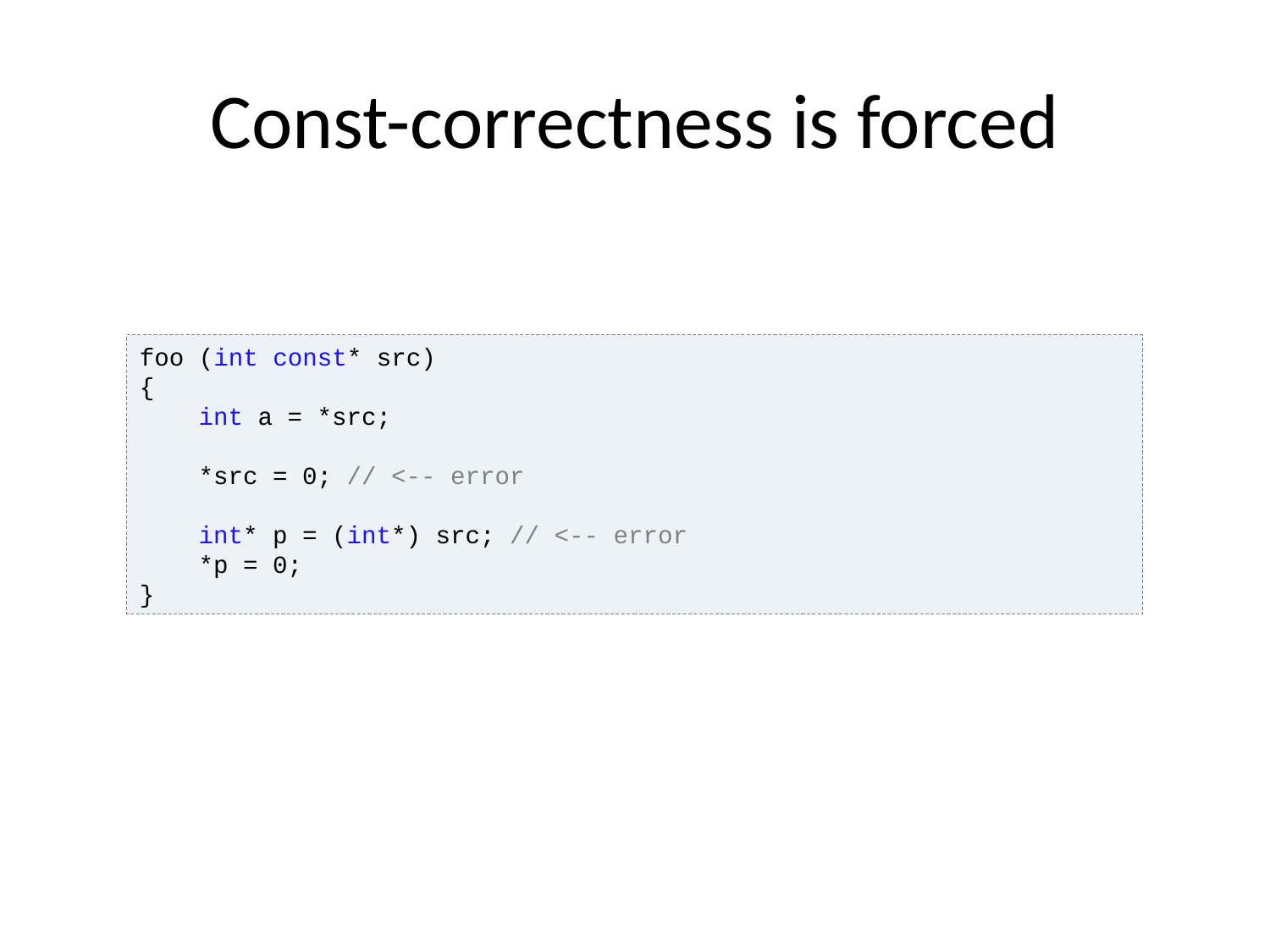

# Const-correctness is forced
foo (int const* src)
{
    int a = *src;

    *src = 0; // <-- error

    int* p = (int*) src; // <-- error
    *p = 0;
}